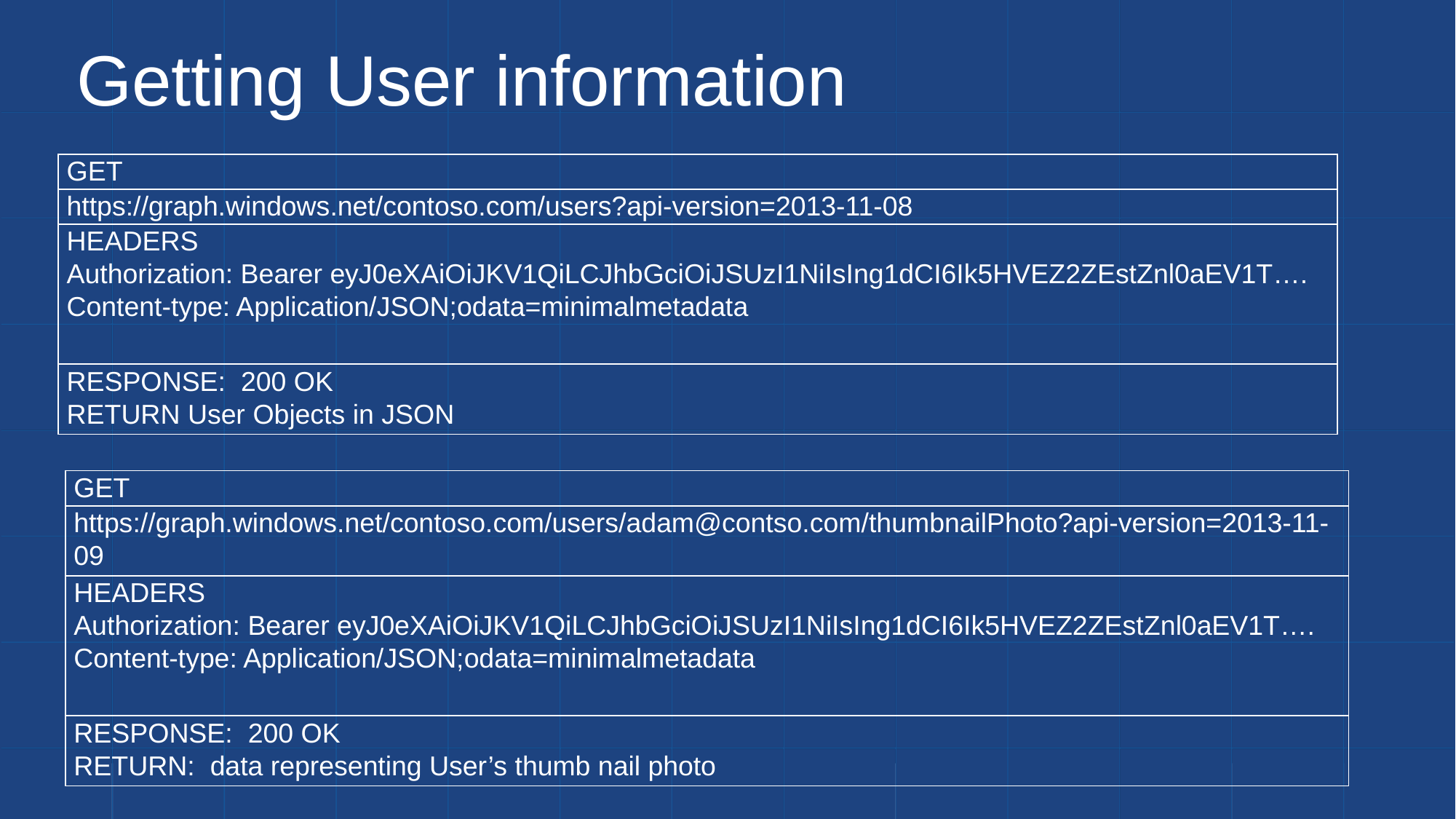

# Getting User information
| GET |
| --- |
| https://graph.windows.net/contoso.com/users?api-version=2013-11-08 |
| HEADERS Authorization: Bearer eyJ0eXAiOiJKV1QiLCJhbGciOiJSUzI1NiIsIng1dCI6Ik5HVEZ2ZEstZnl0aEV1T…. Content-type: Application/JSON;odata=minimalmetadata |
| RESPONSE: 200 OK RETURN User Objects in JSON |
| GET |
| --- |
| https://graph.windows.net/contoso.com/users/adam@contso.com/thumbnailPhoto?api-version=2013-11-09 |
| HEADERS Authorization: Bearer eyJ0eXAiOiJKV1QiLCJhbGciOiJSUzI1NiIsIng1dCI6Ik5HVEZ2ZEstZnl0aEV1T…. Content-type: Application/JSON;odata=minimalmetadata |
| RESPONSE: 200 OK RETURN: data representing User’s thumb nail photo |